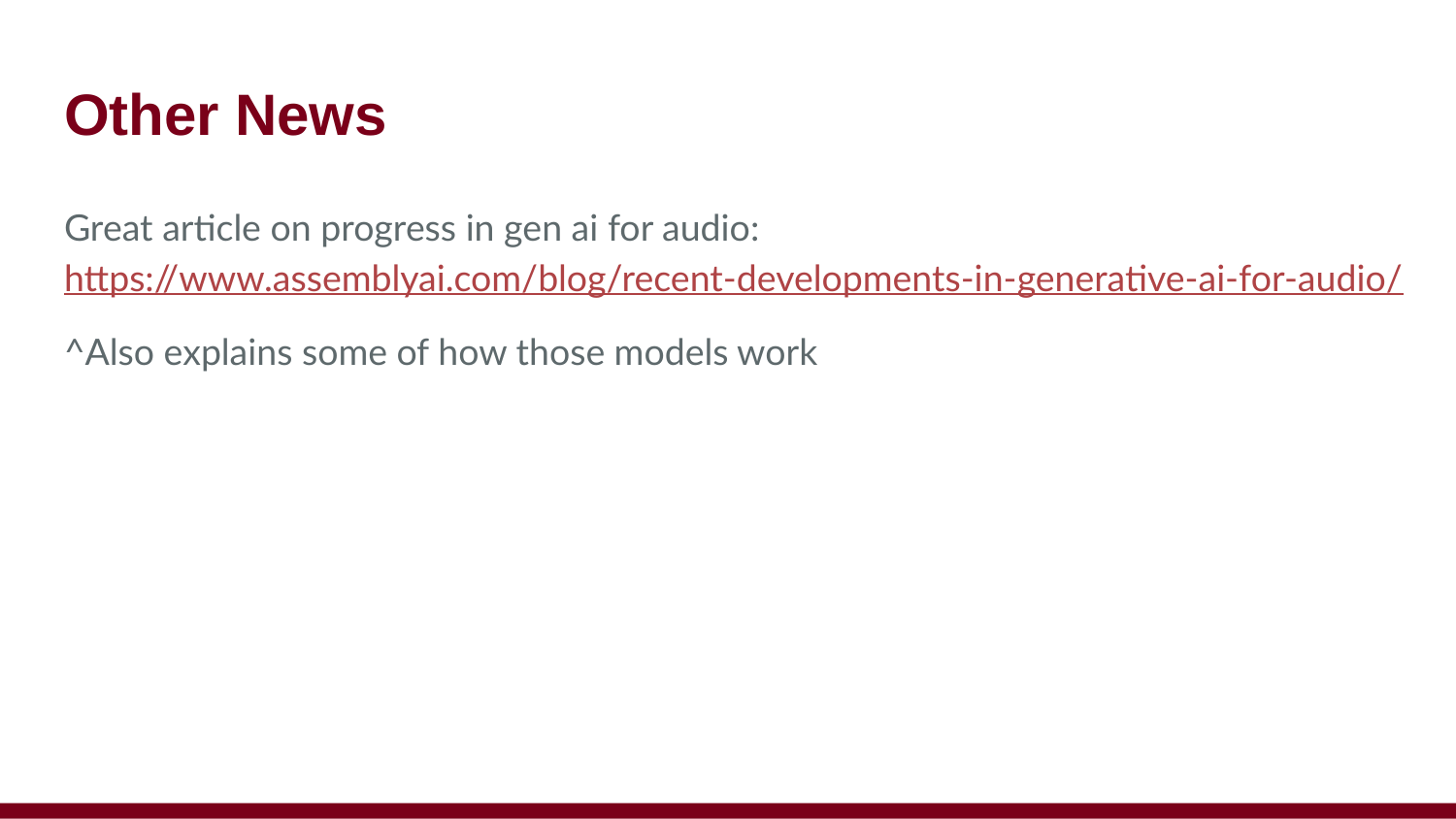

# Other News
Great article on progress in gen ai for audio: https://www.assemblyai.com/blog/recent-developments-in-generative-ai-for-audio/
^Also explains some of how those models work